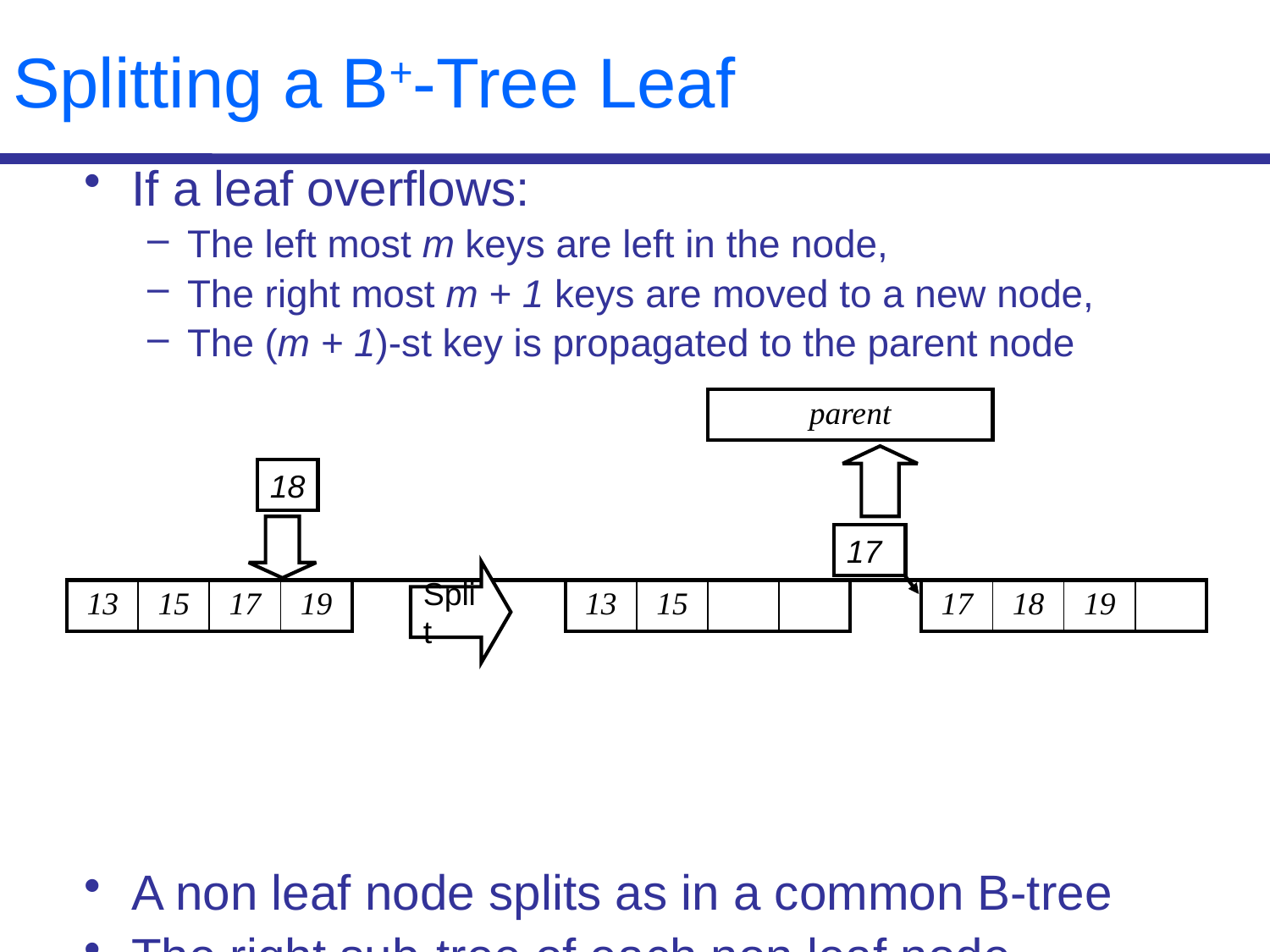

# Splitting a B+-Tree Leaf
If a leaf overflows:
The left most m keys are left in the node,
The right most m + 1 keys are moved to a new node,
The (m + 1)-st key is propagated to the parent node

A non leaf node splits as in a common B-tree
The right sub-tree of each non leaf node contains greater or equal key values
|  |  |  |  |  |  |  | parent |  |  |  |  |  |  |
| --- | --- | --- | --- | --- | --- | --- | --- | --- | --- | --- | --- | --- | --- |
|  |  |  |  |  |  |  |  |  |  |  |  |  |  |
| 13 | 15 | 17 | 19 |  | 13 | 15 |  |  |  | 17 | 18 | 19 |  |

18

17
Split